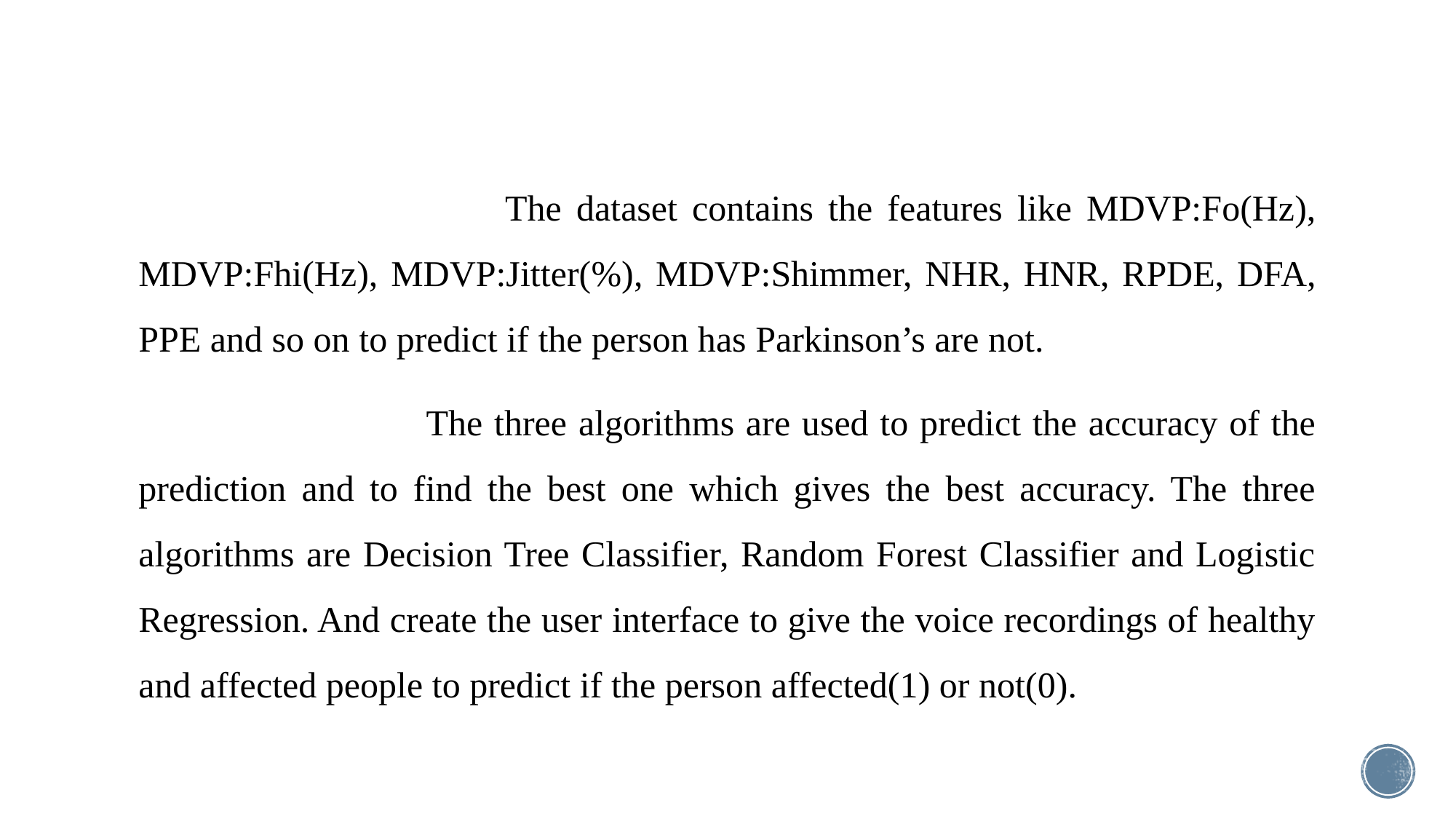

The dataset contains the features like MDVP:Fo(Hz), MDVP:Fhi(Hz), MDVP:Jitter(%), MDVP:Shimmer, NHR, HNR, RPDE, DFA, PPE and so on to predict if the person has Parkinson’s are not.
                         The three algorithms are used to predict the accuracy of the prediction and to find the best one which gives the best accuracy. The three algorithms are Decision Tree Classifier, Random Forest Classifier and Logistic Regression. And create the user interface to give the voice recordings of healthy and affected people to predict if the person affected(1) or not(0).